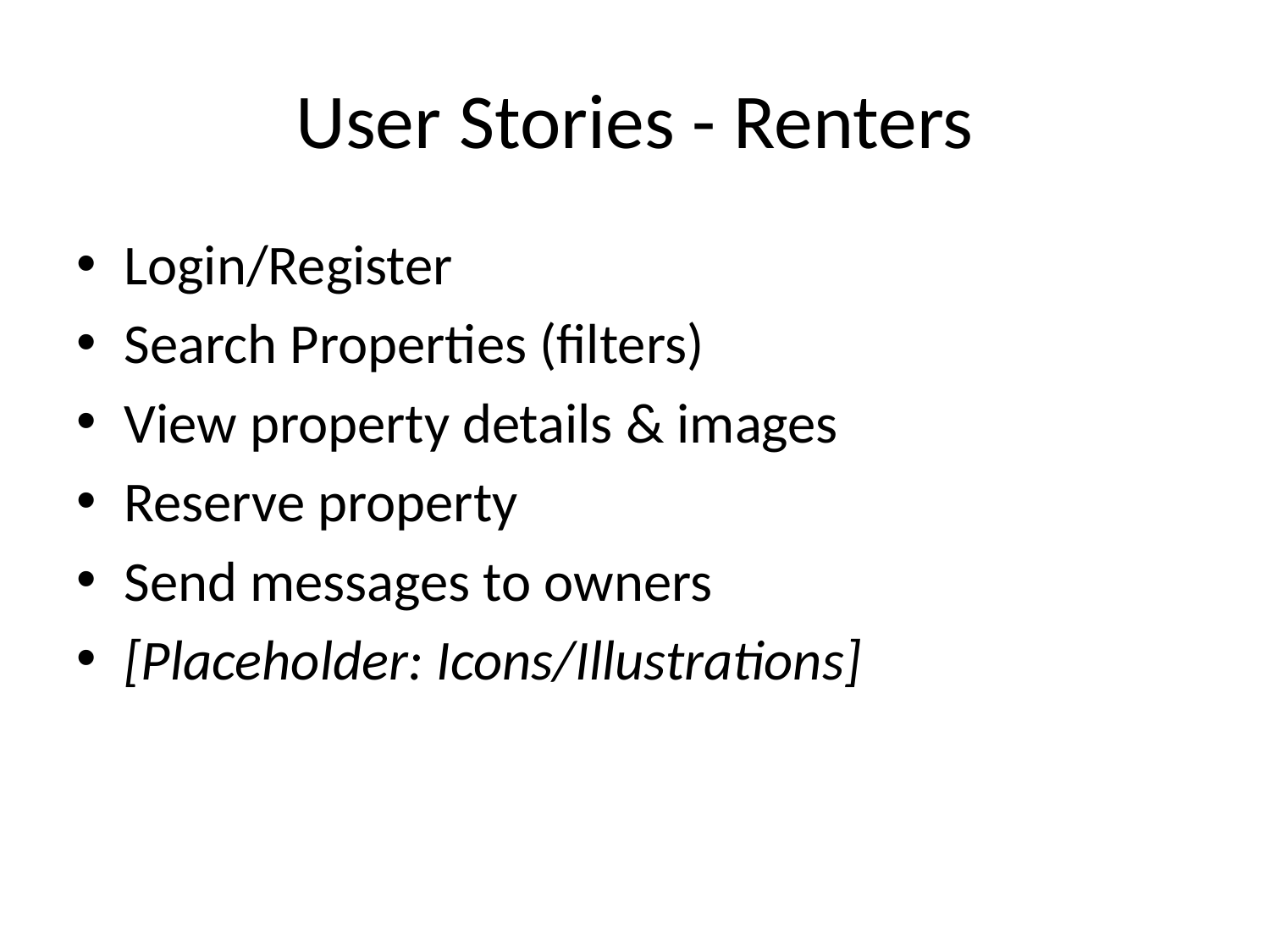

# User Stories - Renters
Login/Register
Search Properties (filters)
View property details & images
Reserve property
Send messages to owners
[Placeholder: Icons/Illustrations]